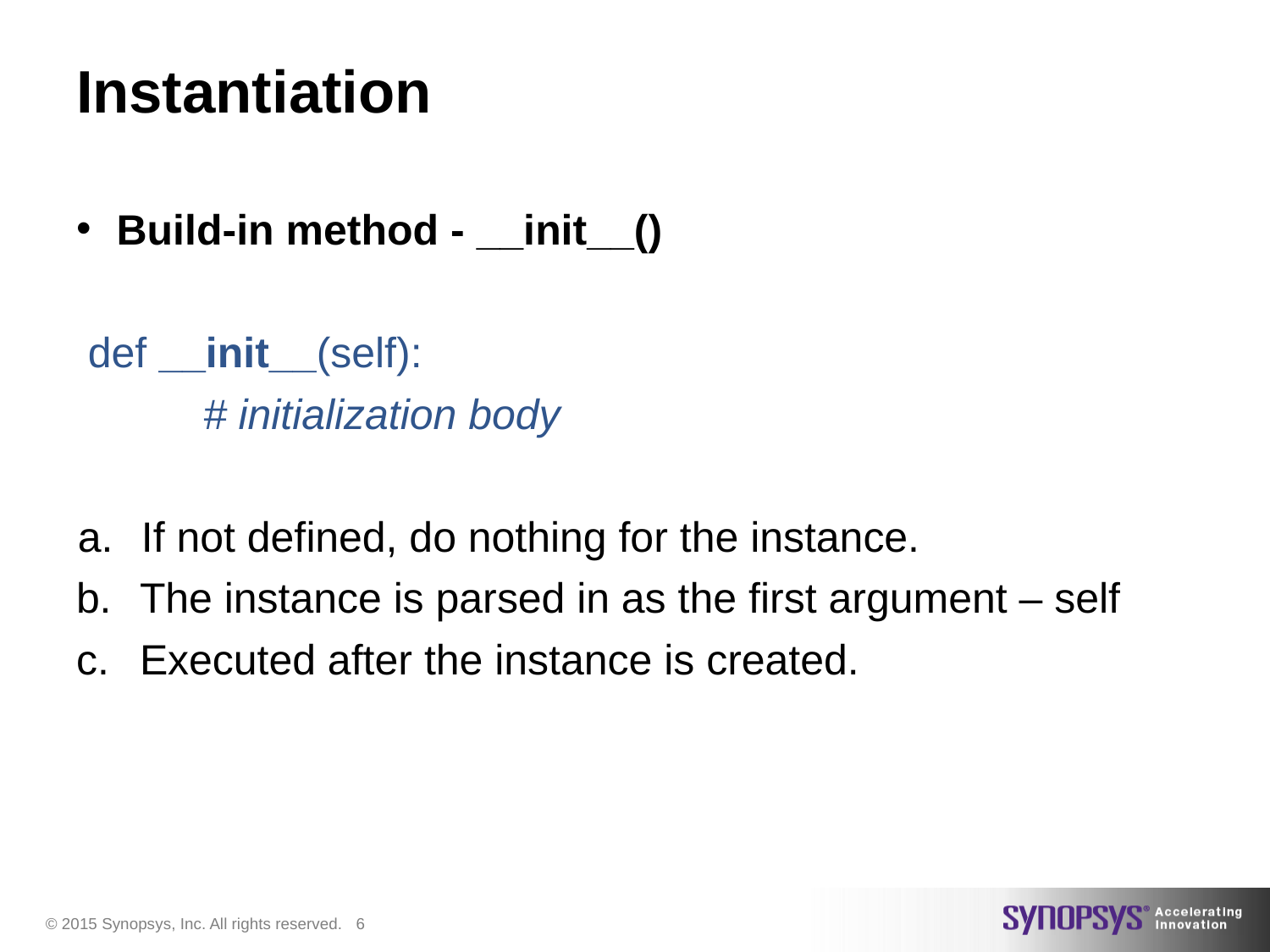

# Instantiation
Build-in method - __init__()

 def __init__(self):
	# initialization body

If not defined, do nothing for the instance.
The instance is parsed in as the first argument – self
Executed after the instance is created.